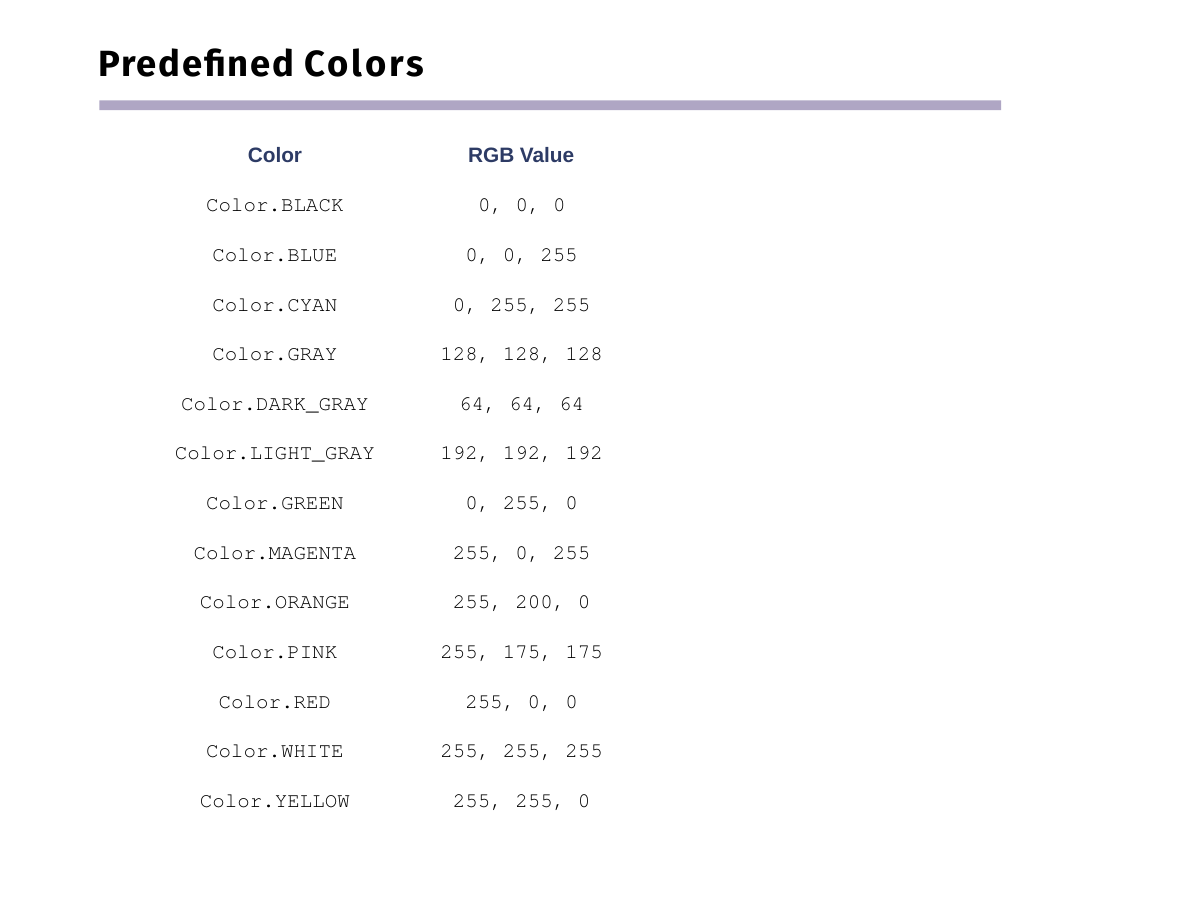

# Predefined Colors

Color
RGB Value
Color.BLACK
0, 0, 0
Color.BLUE
0, 0, 255
Color.CYAN
0, 255, 255
Color.GRAY
128, 128, 128
Color.DARK_GRAY
64, 64, 64
Color.LIGHT_GRAY
192, 192, 192
Color.GREEN
0, 255, 0
Color.MAGENTA
255, 0, 255
Color.ORANGE
255, 200, 0
Color.PINK
255, 175, 175
Color.RED
255, 0, 0
Color.WHITE
255, 255, 255
Color.YELLOW
255, 255, 0